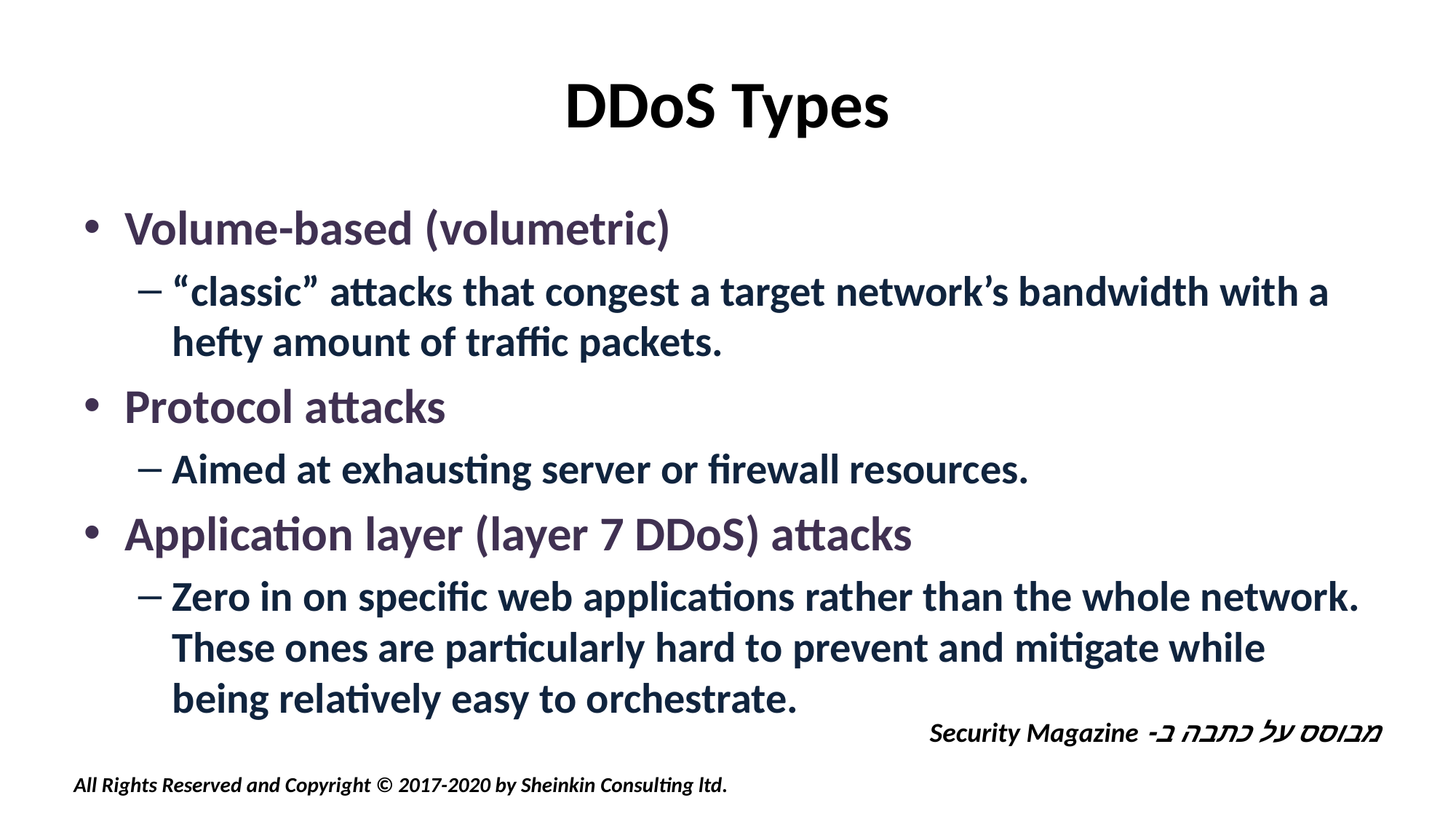

# DDoS Types
Volume-based (volumetric)
“classic” attacks that congest a target network’s bandwidth with a hefty amount of traffic packets.
Protocol attacks
Aimed at exhausting server or firewall resources.
Application layer (layer 7 DDoS) attacks
Zero in on specific web applications rather than the whole network. These ones are particularly hard to prevent and mitigate while being relatively easy to orchestrate.
מבוסס על כתבה ב- Security Magazine